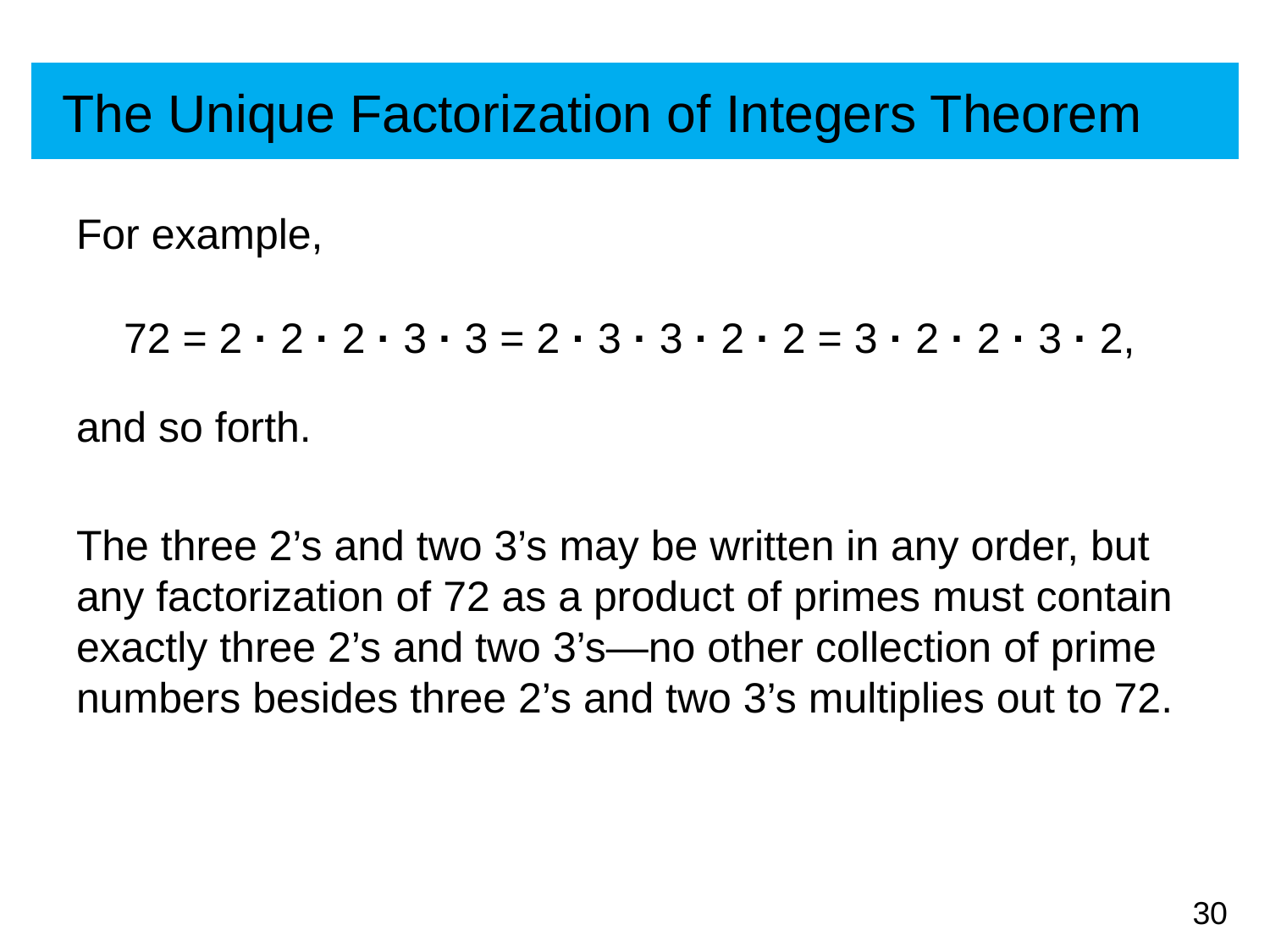

# The Unique Factorization of Integers Theorem
For example,

    72 = 2 · 2 · 2 · 3 · 3 = 2 · 3 · 3 · 2 · 2 = 3 · 2 · 2 · 3 · 2,

and so forth.

The three 2’s and two 3’s may be written in any order, but any factorization of 72 as a product of primes must contain exactly three 2’s and two 3’s—no other collection of prime numbers besides three 2’s and two 3’s multiplies out to 72.